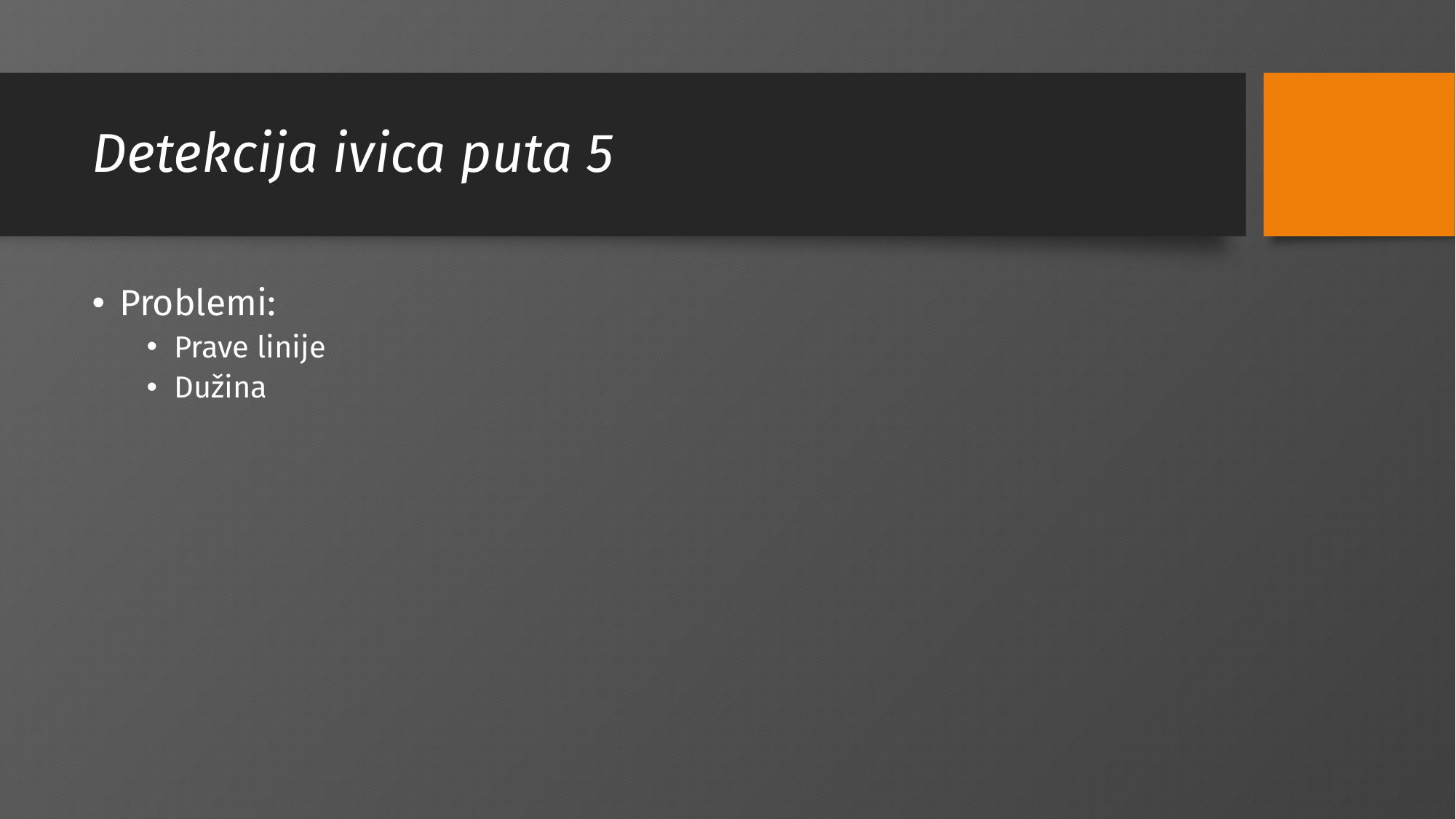

# Detekcija ivica puta 5
Problemi:
Prave linije
Dužina